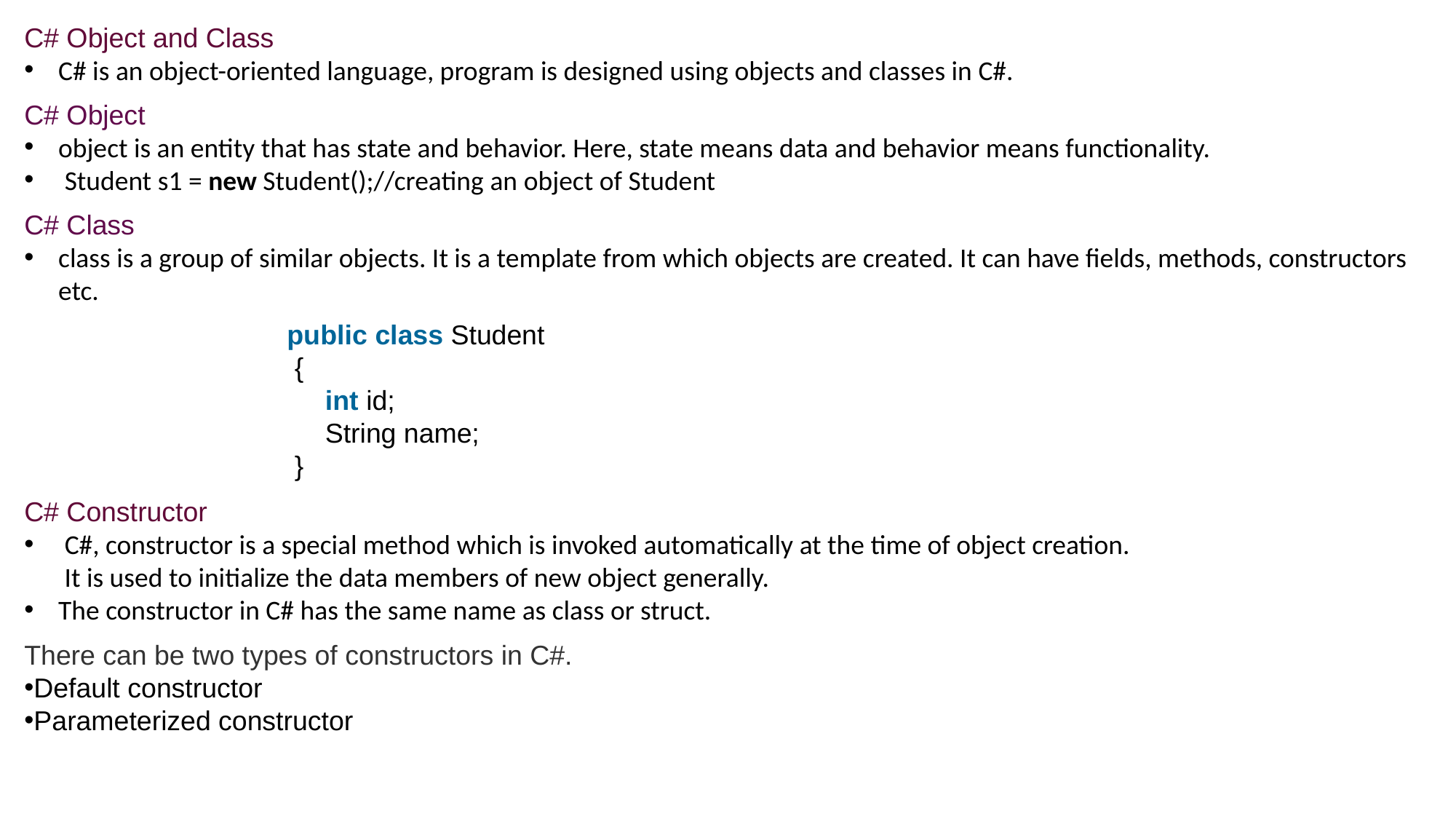

C# Object and Class
C# is an object-oriented language, program is designed using objects and classes in C#.
C# Object
object is an entity that has state and behavior. Here, state means data and behavior means functionality.
 Student s1 = new Student();//creating an object of Student
C# Class
class is a group of similar objects. It is a template from which objects are created. It can have fields, methods, constructors etc.

public class Student
 {
     int id;
     String name;
 }
C# Constructor
 C#, constructor is a special method which is invoked automatically at the time of object creation.
 It is used to initialize the data members of new object generally.
The constructor in C# has the same name as class or struct.
There can be two types of constructors in C#.
Default constructor
Parameterized constructor